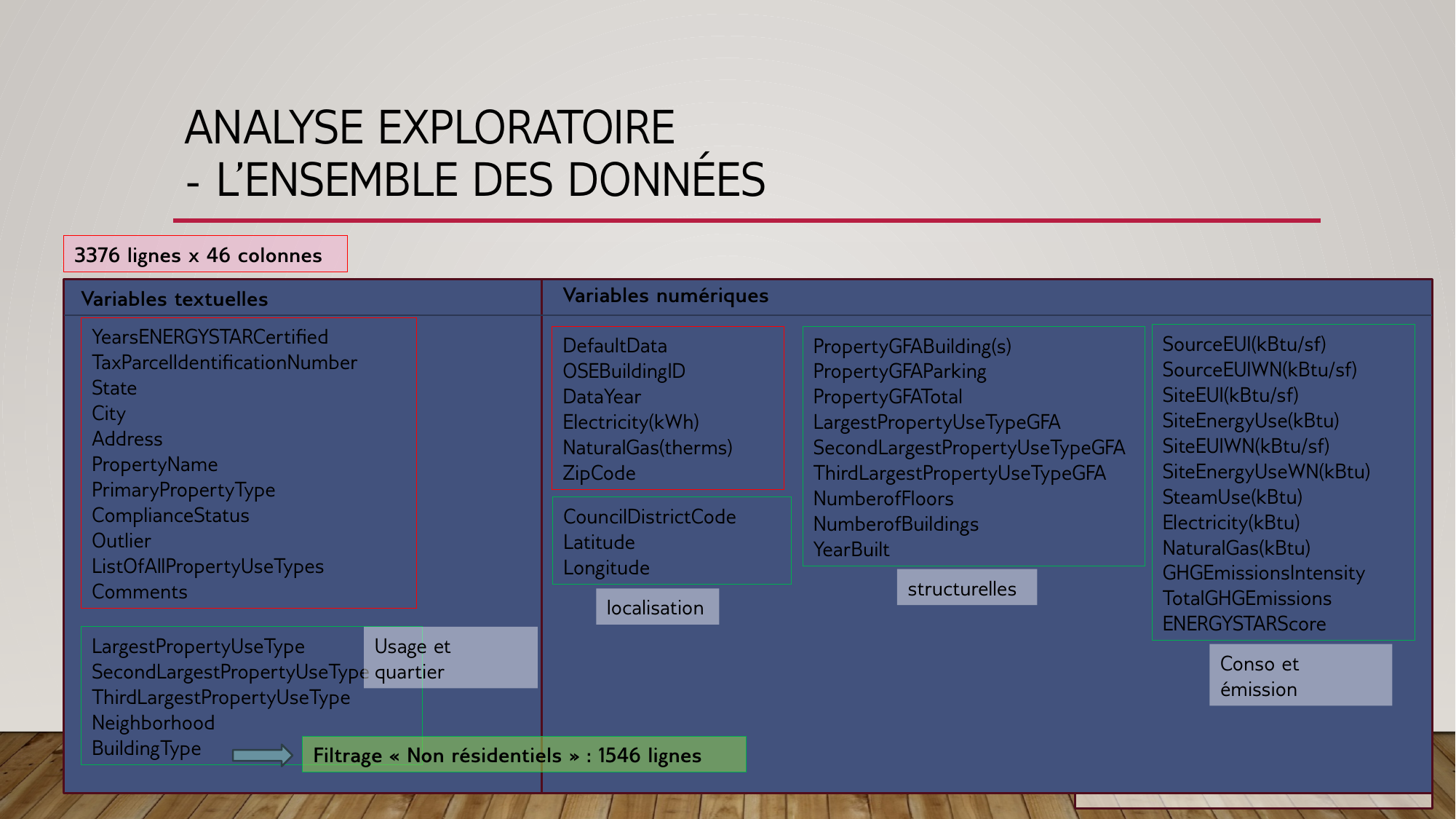

# Analyse exploratoire - L’ensemble des données
3376 lignes x 46 colonnes
Variables numériques
Variables textuelles

YearsENERGYSTARCertified
TaxParcelIdentificationNumber
State
City
Address
PropertyName
PrimaryPropertyType
ComplianceStatus
Outlier
ListOfAllPropertyUseTypes
Comments
SourceEUI(kBtu/sf)
SourceEUIWN(kBtu/sf)
SiteEUI(kBtu/sf)
SiteEnergyUse(kBtu)
SiteEUIWN(kBtu/sf)
SiteEnergyUseWN(kBtu)
SteamUse(kBtu)
Electricity(kBtu)
NaturalGas(kBtu)
GHGEmissionsIntensity
TotalGHGEmissions
ENERGYSTARScore
DefaultData
OSEBuildingID
DataYear
Electricity(kWh)
NaturalGas(therms)
ZipCode
PropertyGFABuilding(s)
PropertyGFAParking
PropertyGFATotal
LargestPropertyUseTypeGFA
SecondLargestPropertyUseTypeGFA
ThirdLargestPropertyUseTypeGFA
NumberofFloors
NumberofBuildings
YearBuilt
CouncilDistrictCode
Latitude
Longitude
structurelles
localisation
Usage et quartier
LargestPropertyUseType
SecondLargestPropertyUseType
ThirdLargestPropertyUseType
Neighborhood
BuildingType
Conso et émission

Filtrage « Non résidentiels » : 1546 lignes